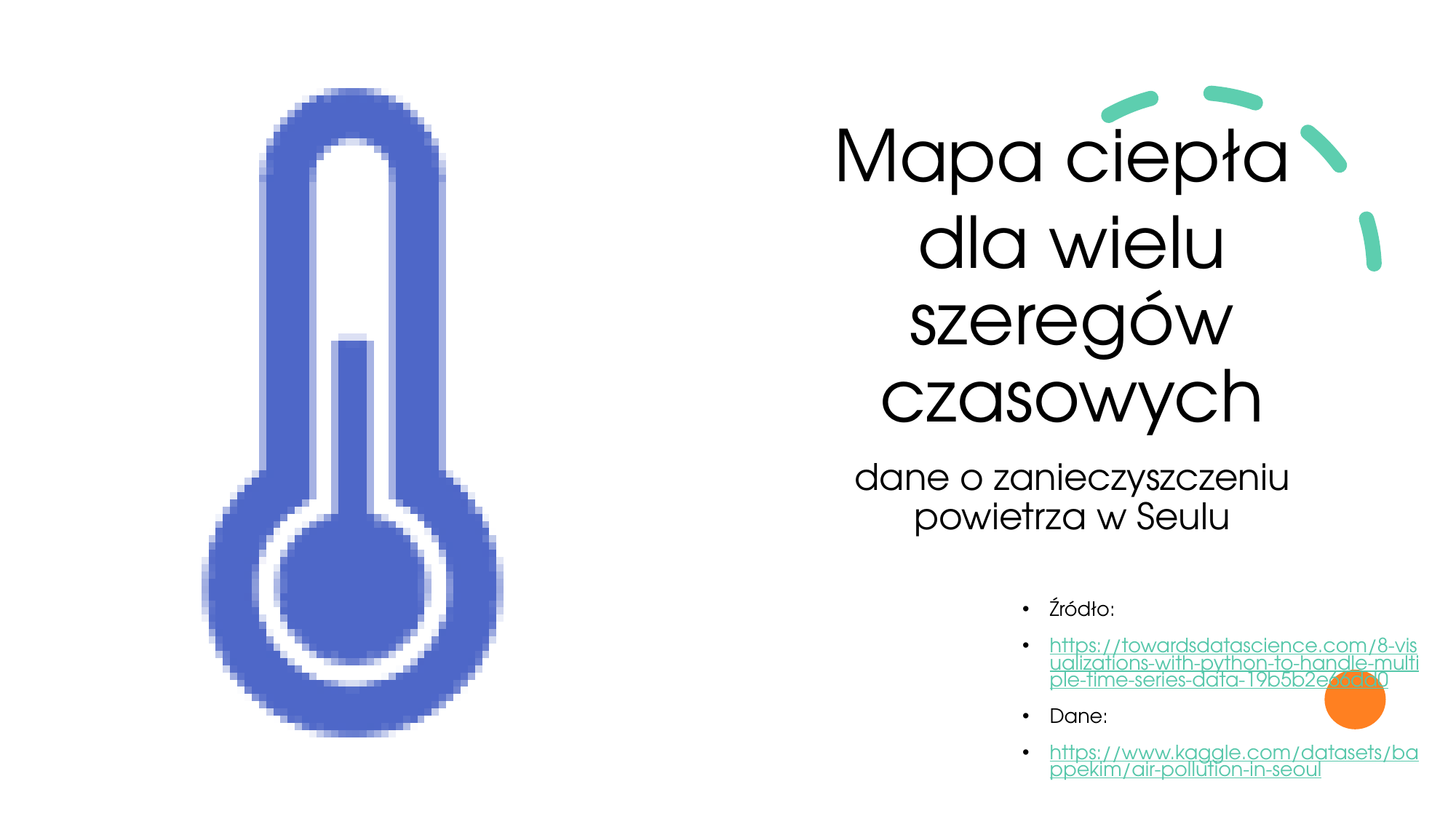

Mapa ciepła
dla wielu szeregów czasowych

dane o zanieczyszczeniu powietrza w Seulu
Źródło:
https://towardsdatascience.com/8-visualizations-with-python-to-handle-multiple-time-series-data-19b5b2e66dd0
Dane:
https://www.kaggle.com/datasets/bappekim/air-pollution-in-seoul